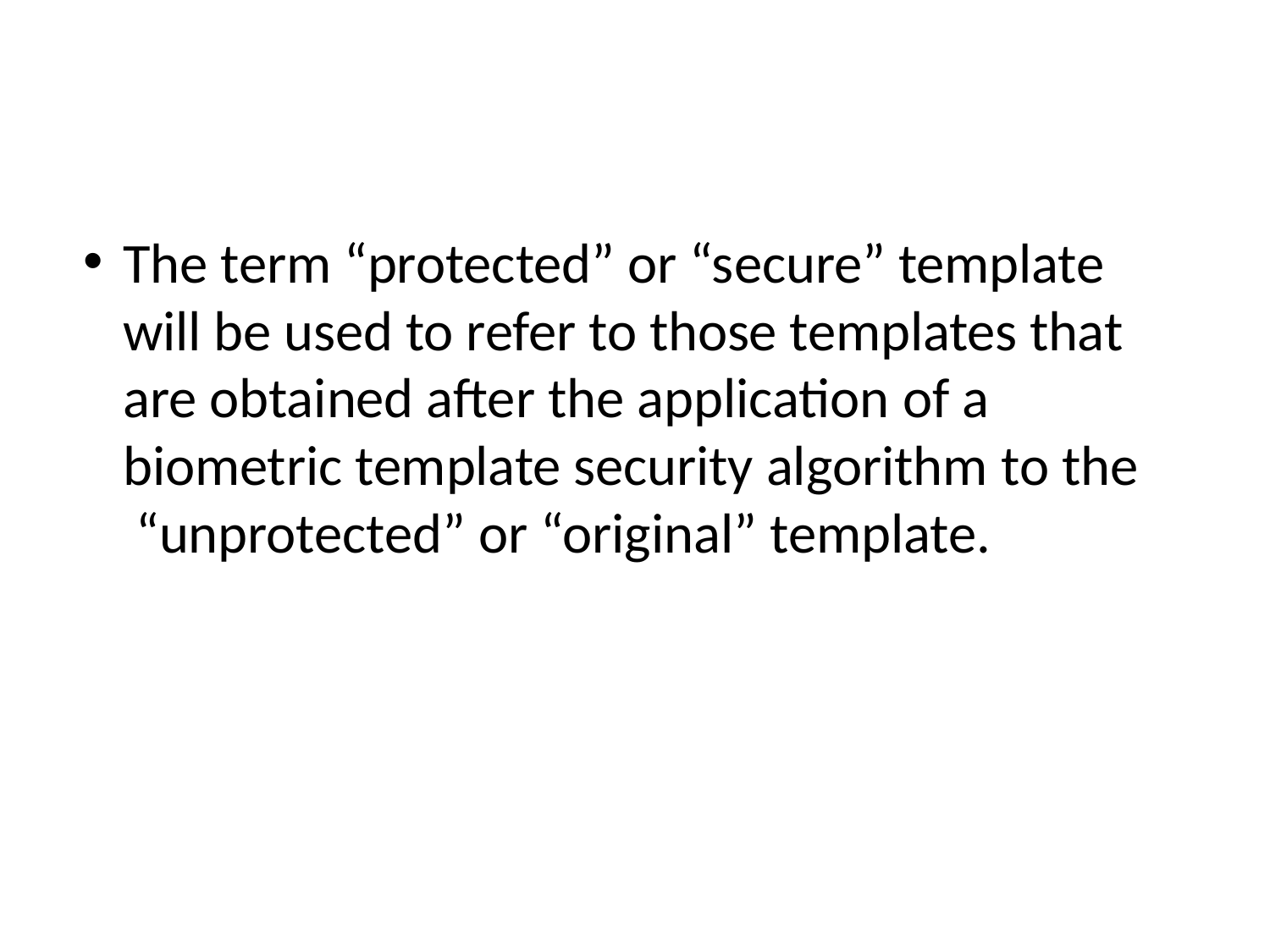

The term “protected” or “secure” template  will be used to refer to those templates that  are obtained after the application of a  biometric template security algorithm to the  “unprotected” or “original” template.